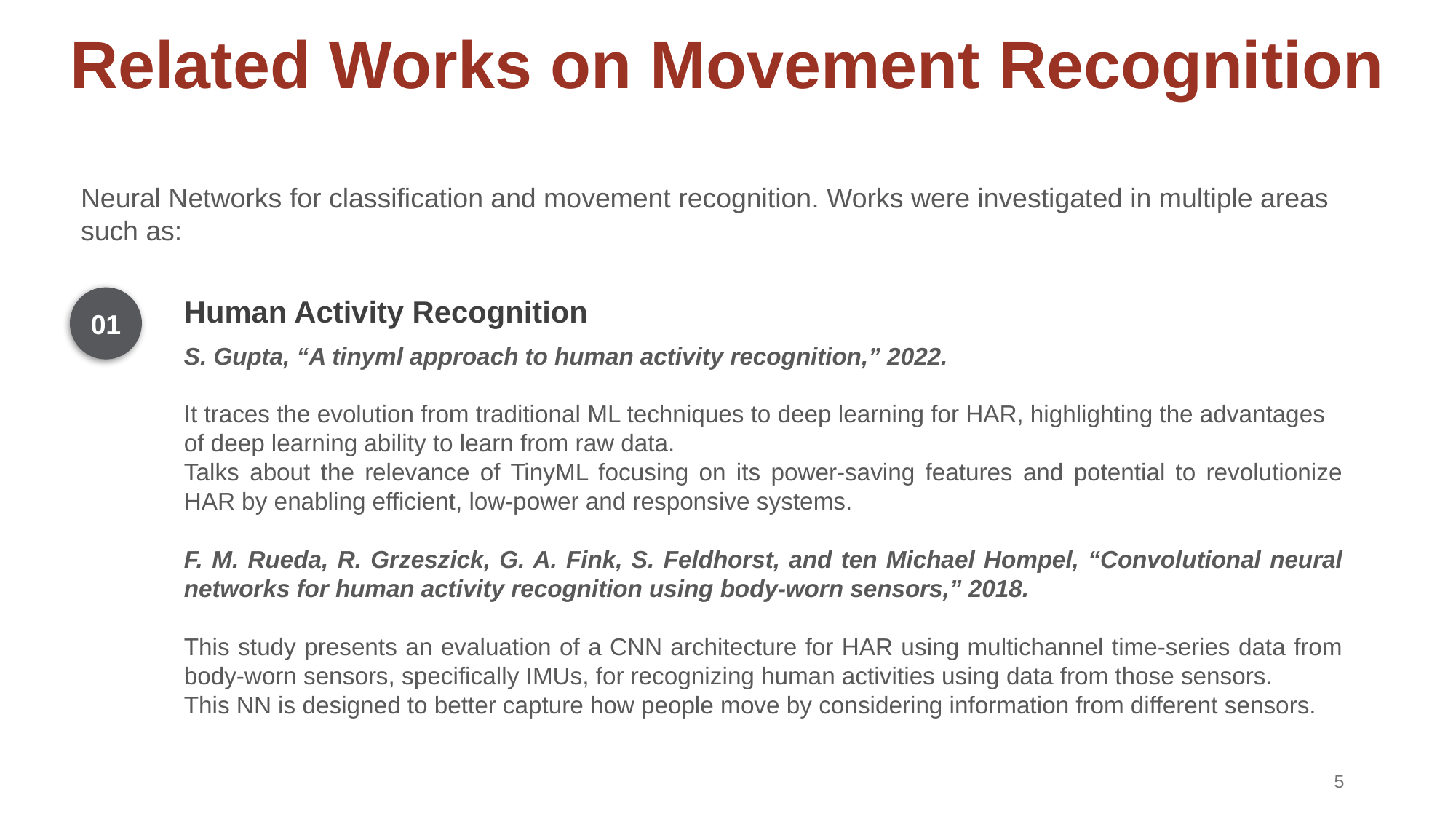

# Related Works on Movement Recognition
Neural Networks for classification and movement recognition. Works were investigated in multiple areas such as:
Human Activity Recognition
01
S. Gupta, “A tinyml approach to human activity recognition,” 2022.

It traces the evolution from traditional ML techniques to deep learning for HAR, highlighting the advantages
of deep learning ability to learn from raw data.
Talks about the relevance of TinyML focusing on its power-saving features and potential to revolutionize HAR by enabling efficient, low-power and responsive systems.

F. M. Rueda, R. Grzeszick, G. A. Fink, S. Feldhorst, and ten Michael Hompel, “Convolutional neural networks for human activity recognition using body-worn sensors,” 2018.

This study presents an evaluation of a CNN architecture for HAR using multichannel time-series data from body-worn sensors, specifically IMUs, for recognizing human activities using data from those sensors.
This NN is designed to better capture how people move by considering information from different sensors.

5